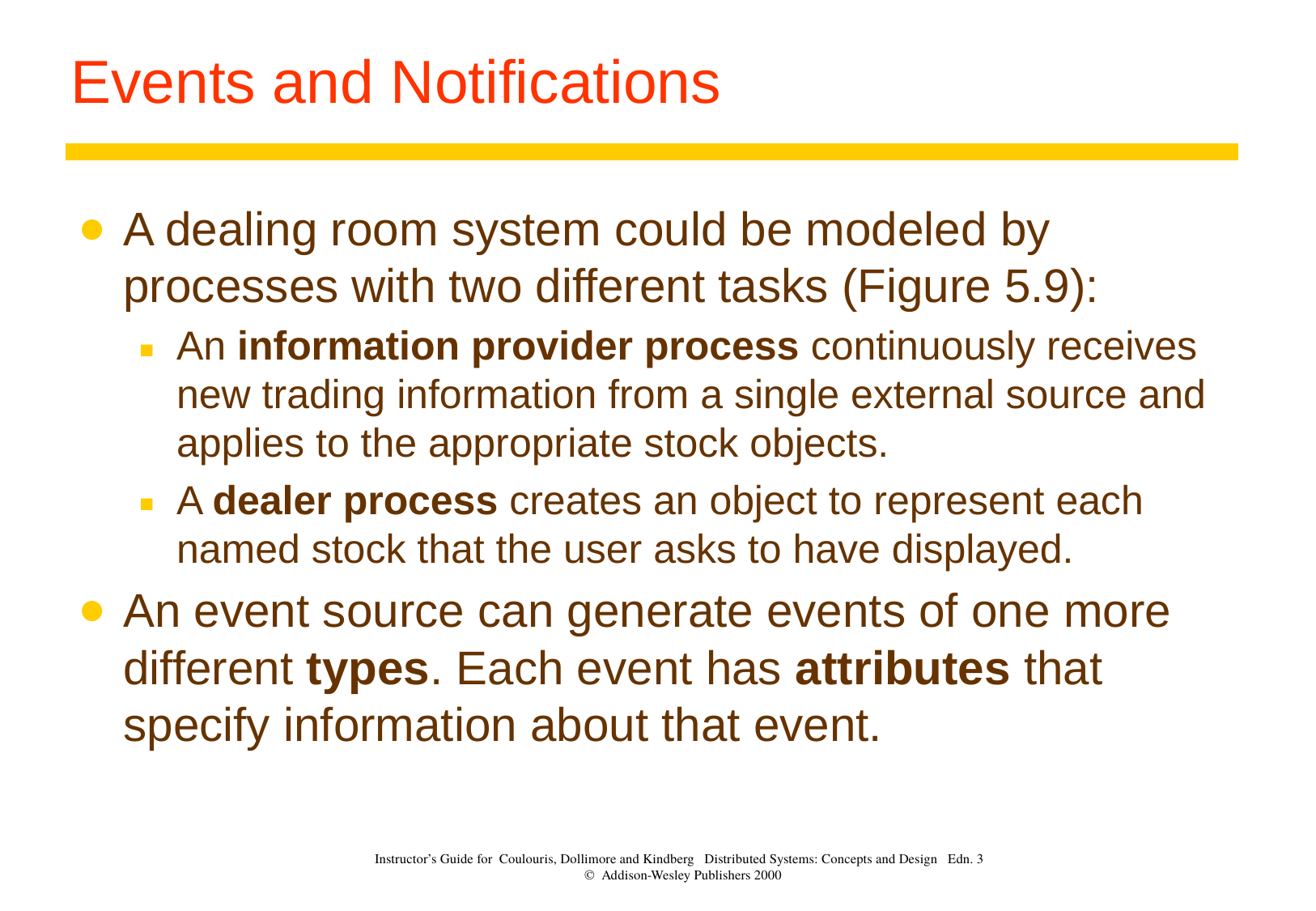

# Events and Notifications
A dealing room system could be modeled by processes with two different tasks (Figure 5.9):
An information provider process continuously receives new trading information from a single external source and applies to the appropriate stock objects.
A dealer process creates an object to represent each named stock that the user asks to have displayed.
An event source can generate events of one more different types. Each event has attributes that specify information about that event.
Instructor’s Guide for  Coulouris, Dollimore and Kindberg   Distributed Systems: Concepts and Design   Edn. 3
©  Addison-Wesley Publishers 2000